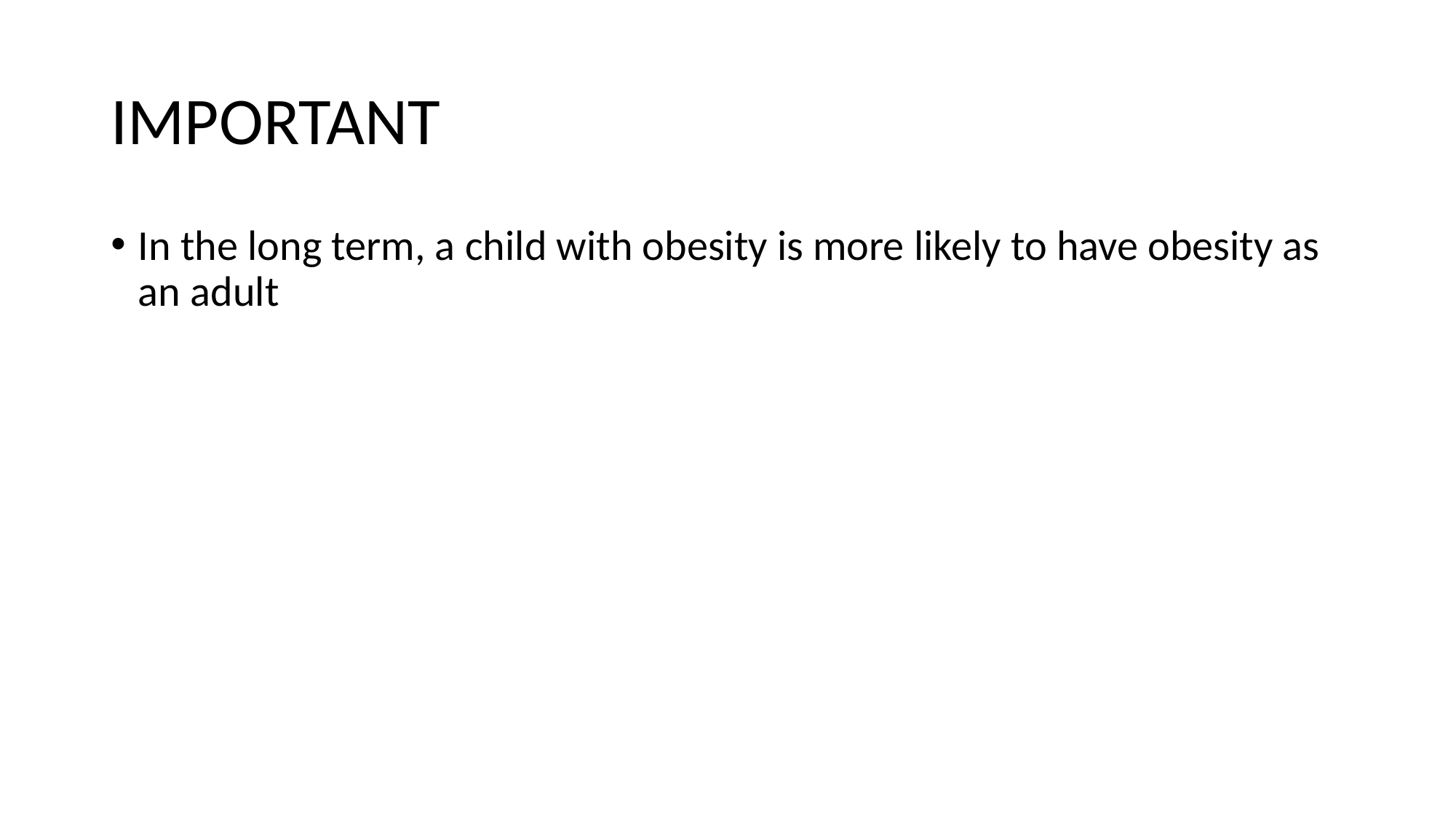

# IMPORTANT
In the long term, a child with obesity is more likely to have obesity as an adult